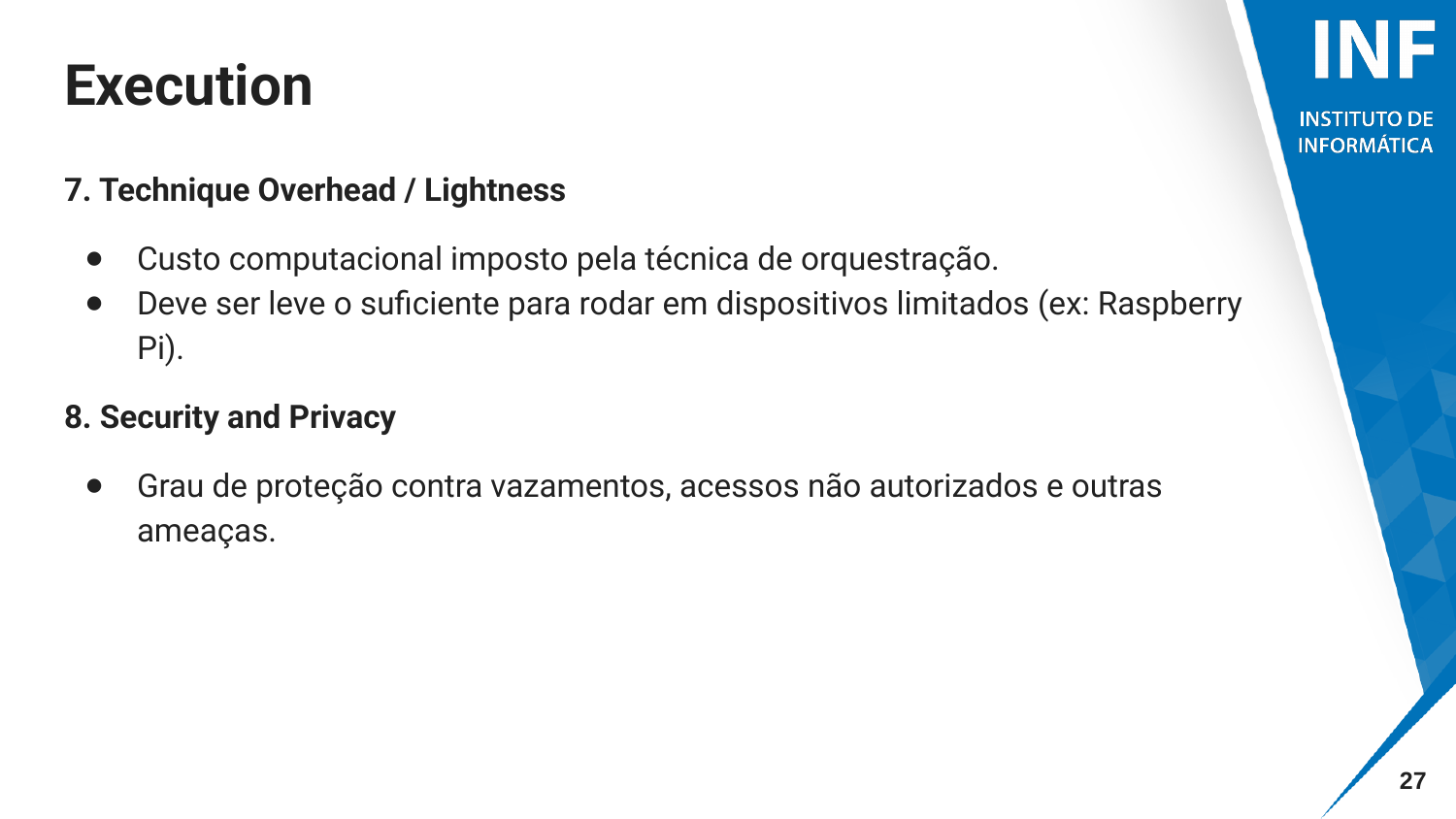

# Execution
7. Technique Overhead / Lightness
Custo computacional imposto pela técnica de orquestração.
Deve ser leve o suficiente para rodar em dispositivos limitados (ex: Raspberry Pi).
8. Security and Privacy
Grau de proteção contra vazamentos, acessos não autorizados e outras ameaças.

27